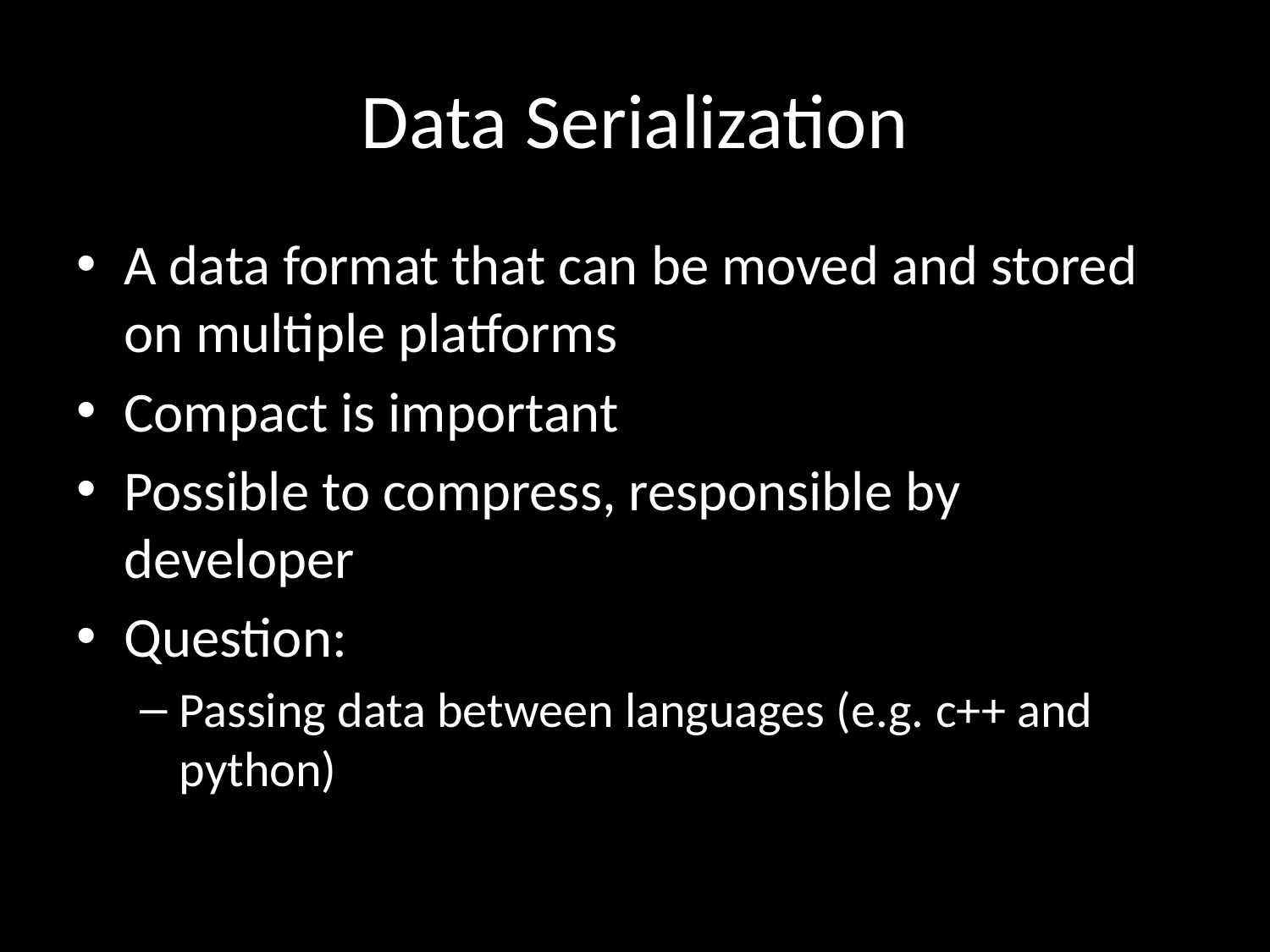

# Data Serialization
A data format that can be moved and stored on multiple platforms
Compact is important
Possible to compress, responsible by developer
Question:
Passing data between languages (e.g. c++ and python)